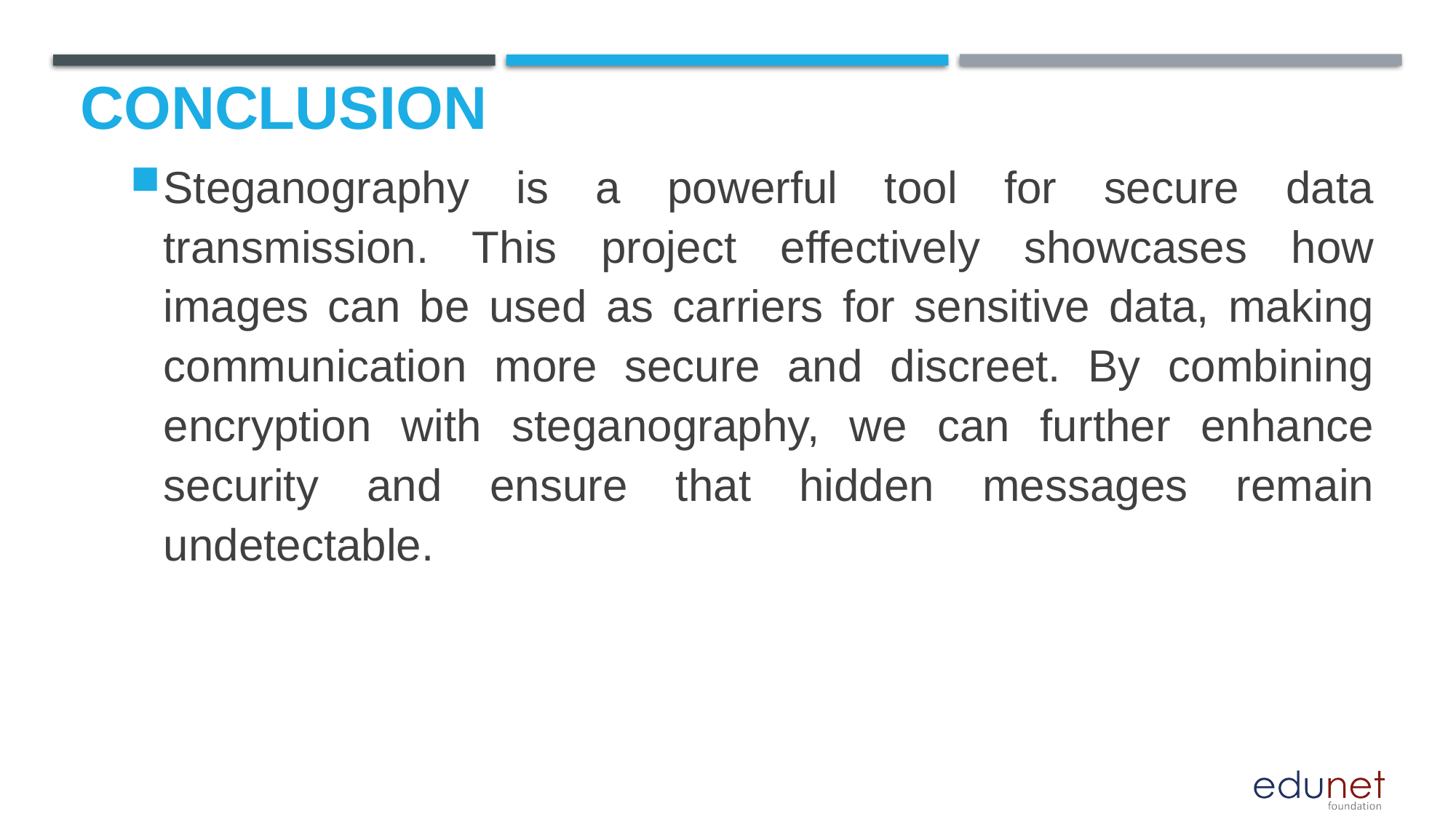

# Conclusion
Steganography is a powerful tool for secure data transmission. This project effectively showcases how images can be used as carriers for sensitive data, making communication more secure and discreet. By combining encryption with steganography, we can further enhance security and ensure that hidden messages remain undetectable.